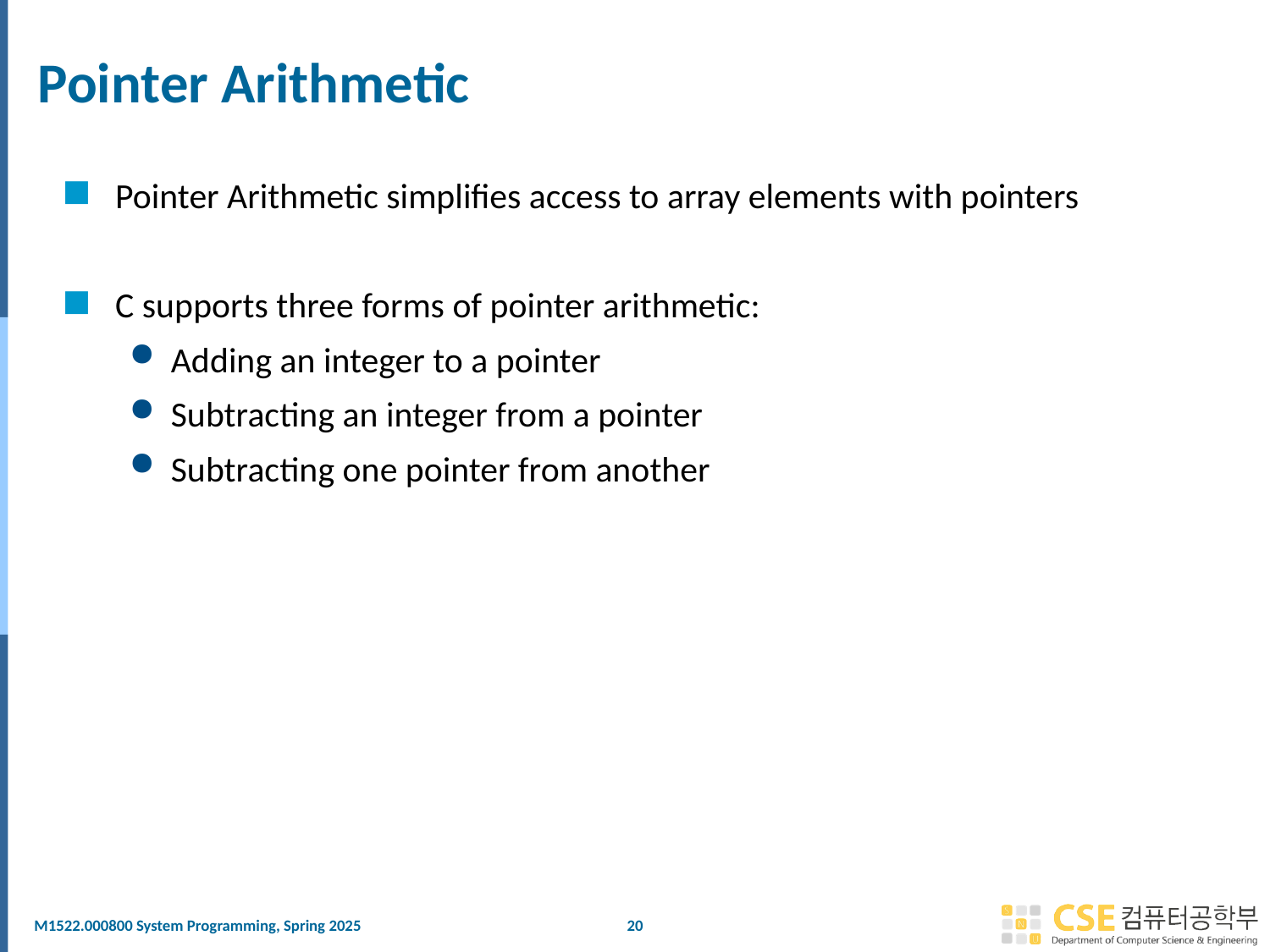

# Pointer Arithmetic
Pointer Arithmetic simplifies access to array elements with pointers

C supports three forms of pointer arithmetic:
Adding an integer to a pointer
Subtracting an integer from a pointer
Subtracting one pointer from another